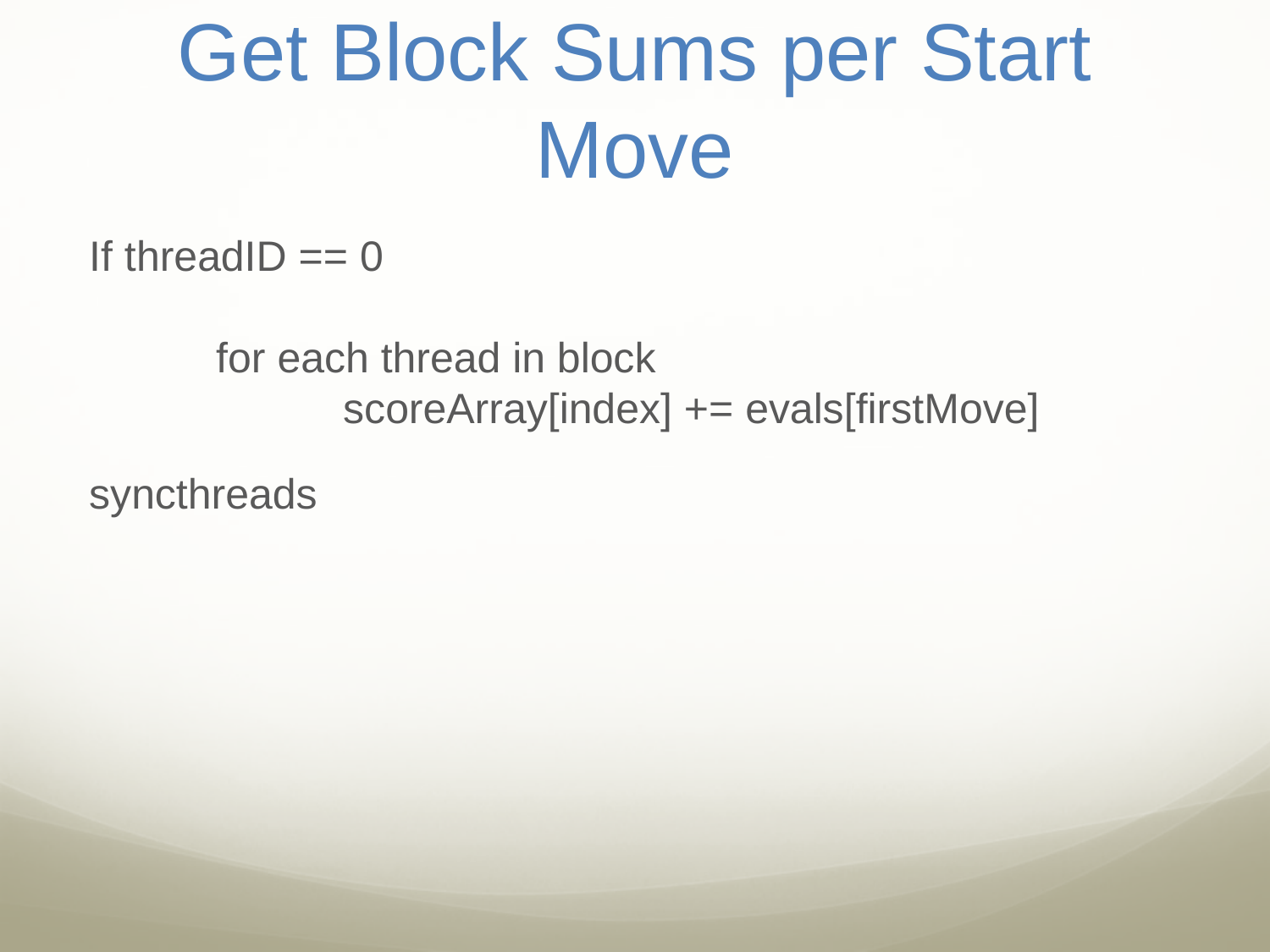

# Get Block Sums per Start Move
If threadID == 0
	for each thread in block
		scoreArray[index] += evals[firstMove]
syncthreads